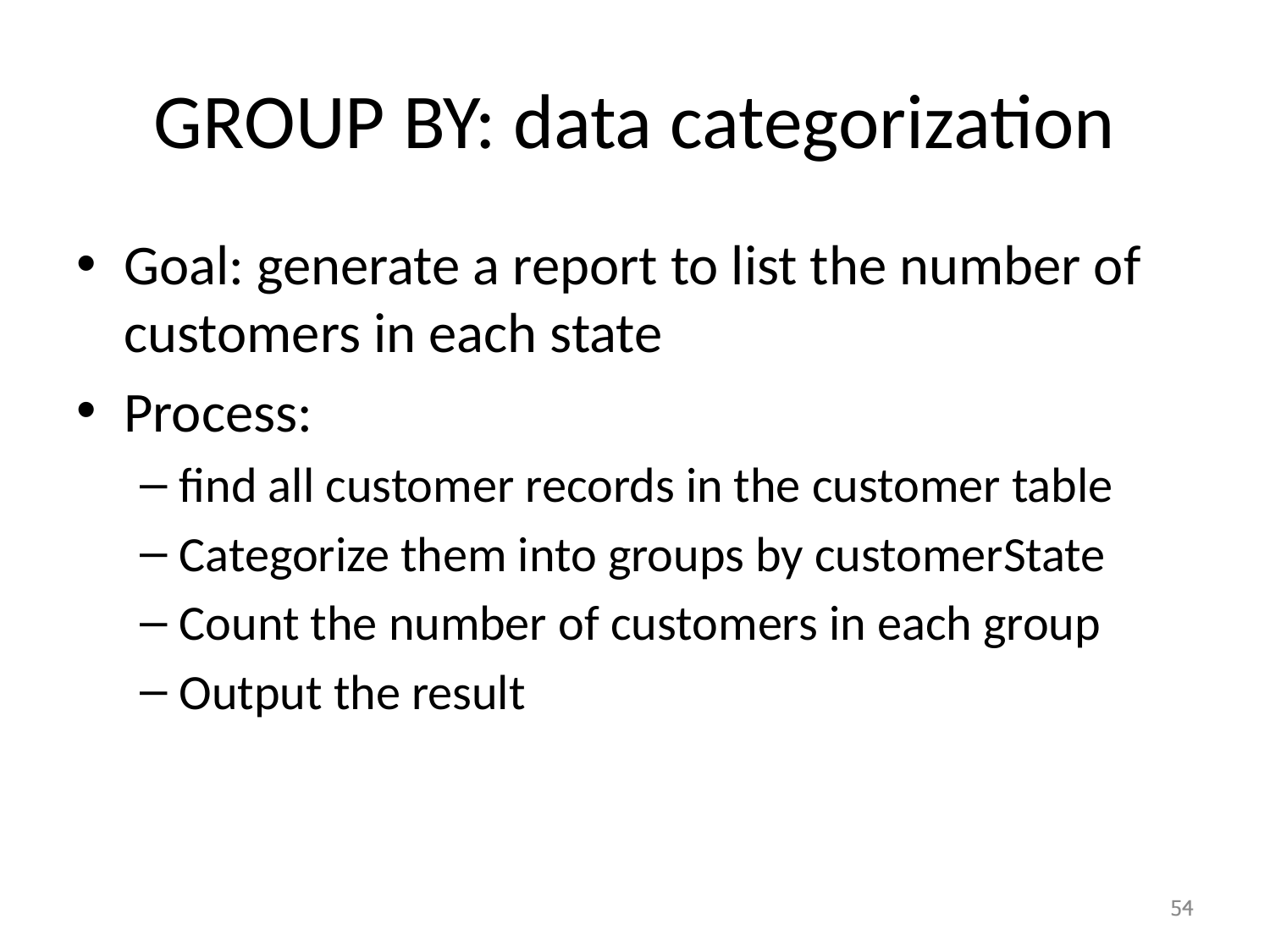

# GROUP BY: data categorization
Goal: generate a report to list the number of customers in each state
Process:
find all customer records in the customer table
Categorize them into groups by customerState
Count the number of customers in each group
Output the result
54